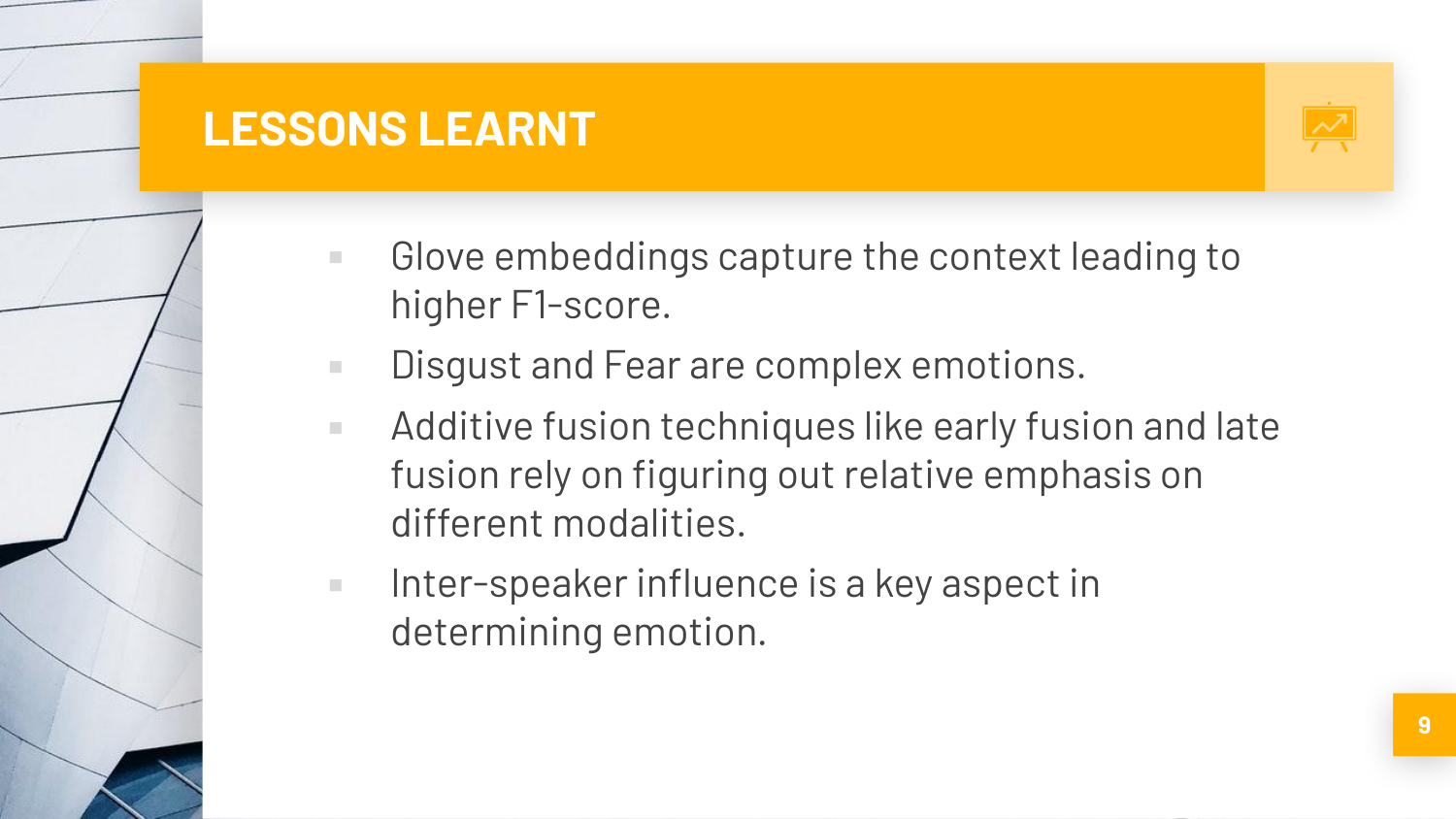

# LESSONS LEARNT

Glove embeddings capture the context leading to higher F1-score.
Disgust and Fear are complex emotions.
Additive fusion techniques like early fusion and late fusion rely on figuring out relative emphasis on different modalities.
Inter-speaker influence is a key aspect in determining emotion.

9